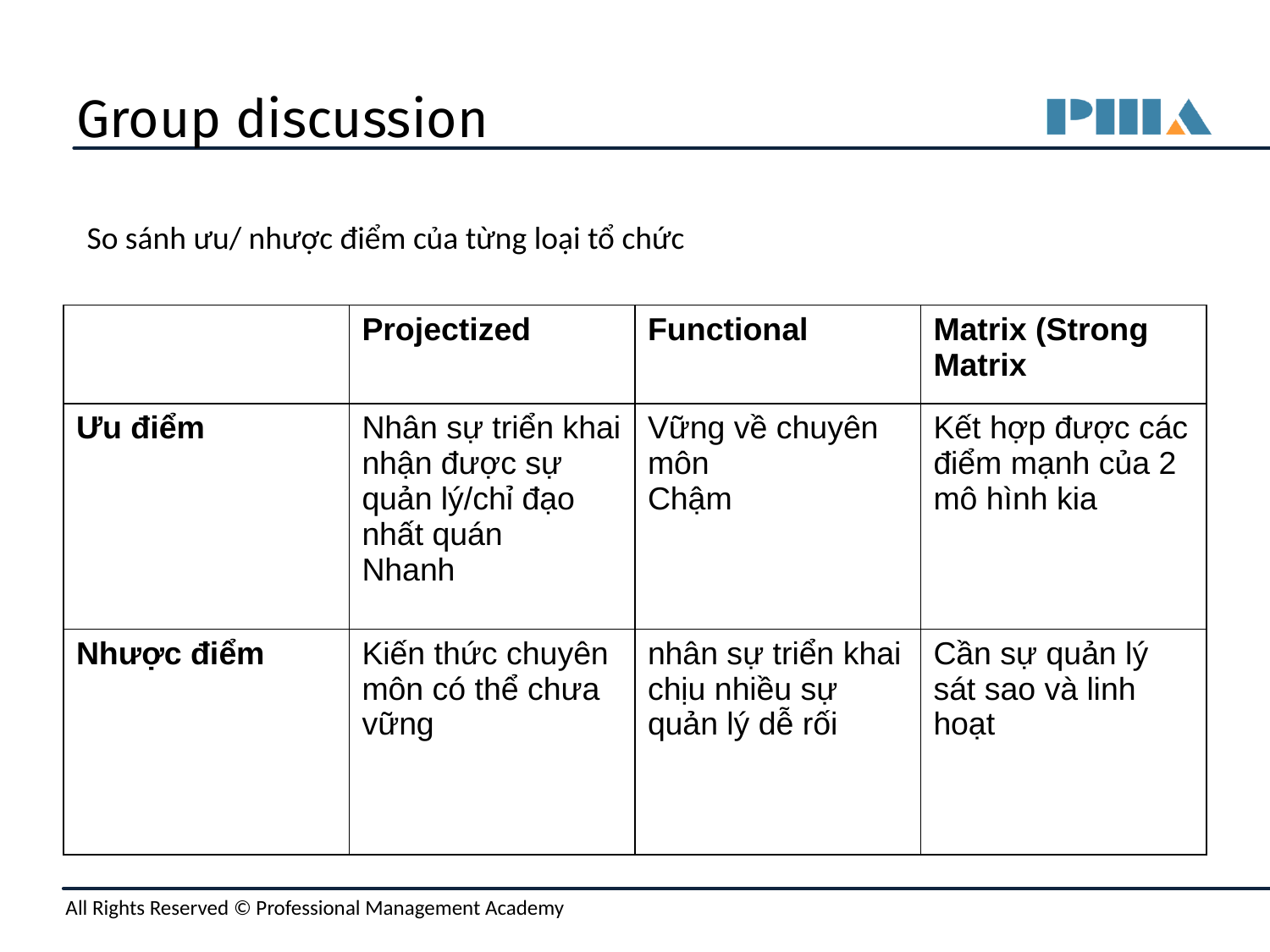

# Group discussion
So sánh ưu/ nhược điểm của từng loại tổ chức
|  | Projectized | Functional | Matrix (Strong Matrix |
| --- | --- | --- | --- |
| Ưu điểm | Nhân sự triển khai nhận được sự quản lý/chỉ đạo nhất quán Nhanh | Vững về chuyên môn Chậm | Kết hợp được các điểm mạnh của 2 mô hình kia |
| Nhược điểm | Kiến thức chuyên môn có thể chưa vững | nhân sự triển khai chịu nhiều sự quản lý dễ rối | Cần sự quản lý sát sao và linh hoạt |